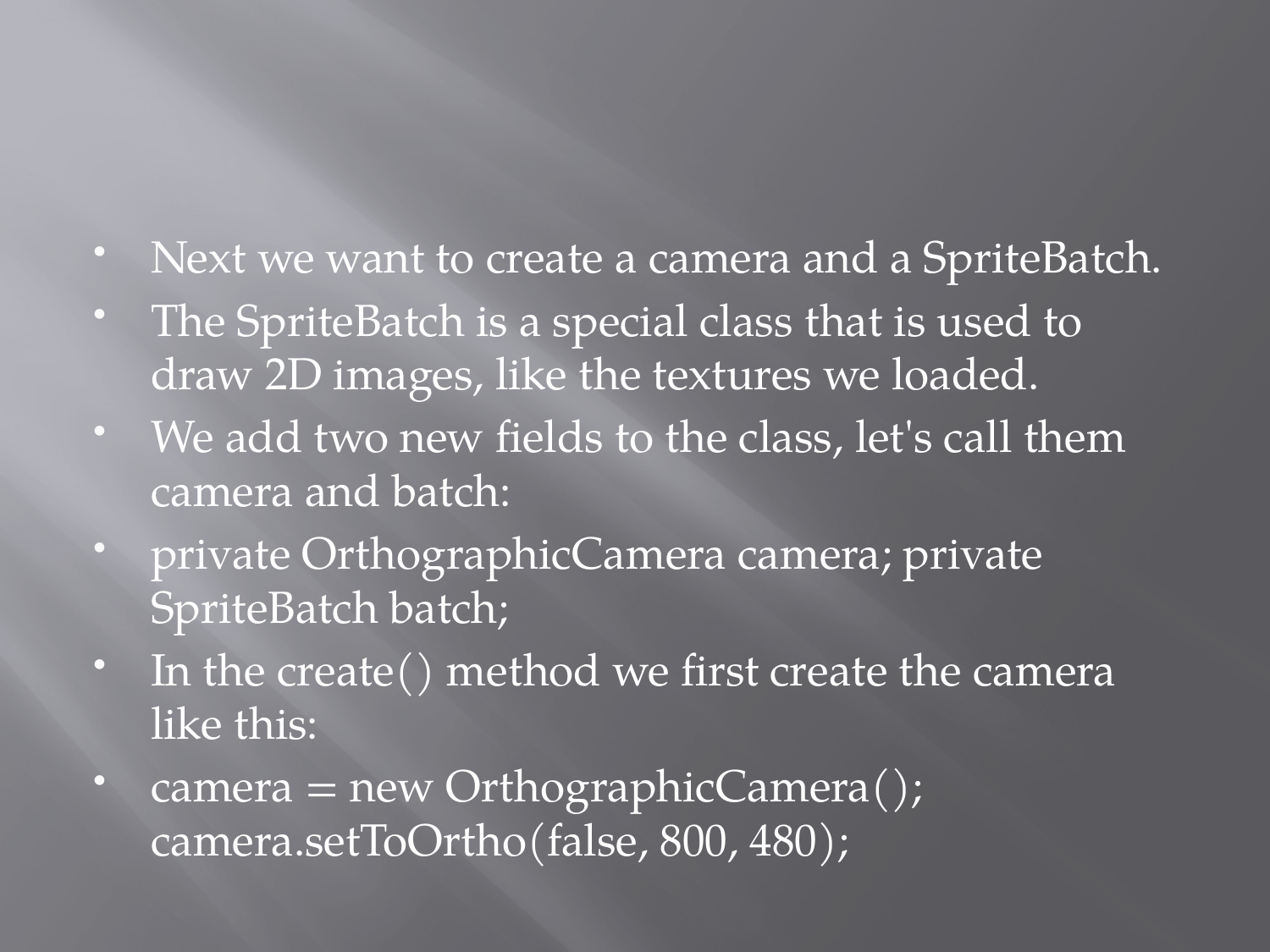

#
Next we want to create a camera and a SpriteBatch.
The SpriteBatch is a special class that is used to draw 2D images, like the textures we loaded.
We add two new fields to the class, let's call them camera and batch:
private OrthographicCamera camera; private SpriteBatch batch;
In the create() method we first create the camera like this:
camera = new OrthographicCamera(); camera.setToOrtho(false, 800, 480);